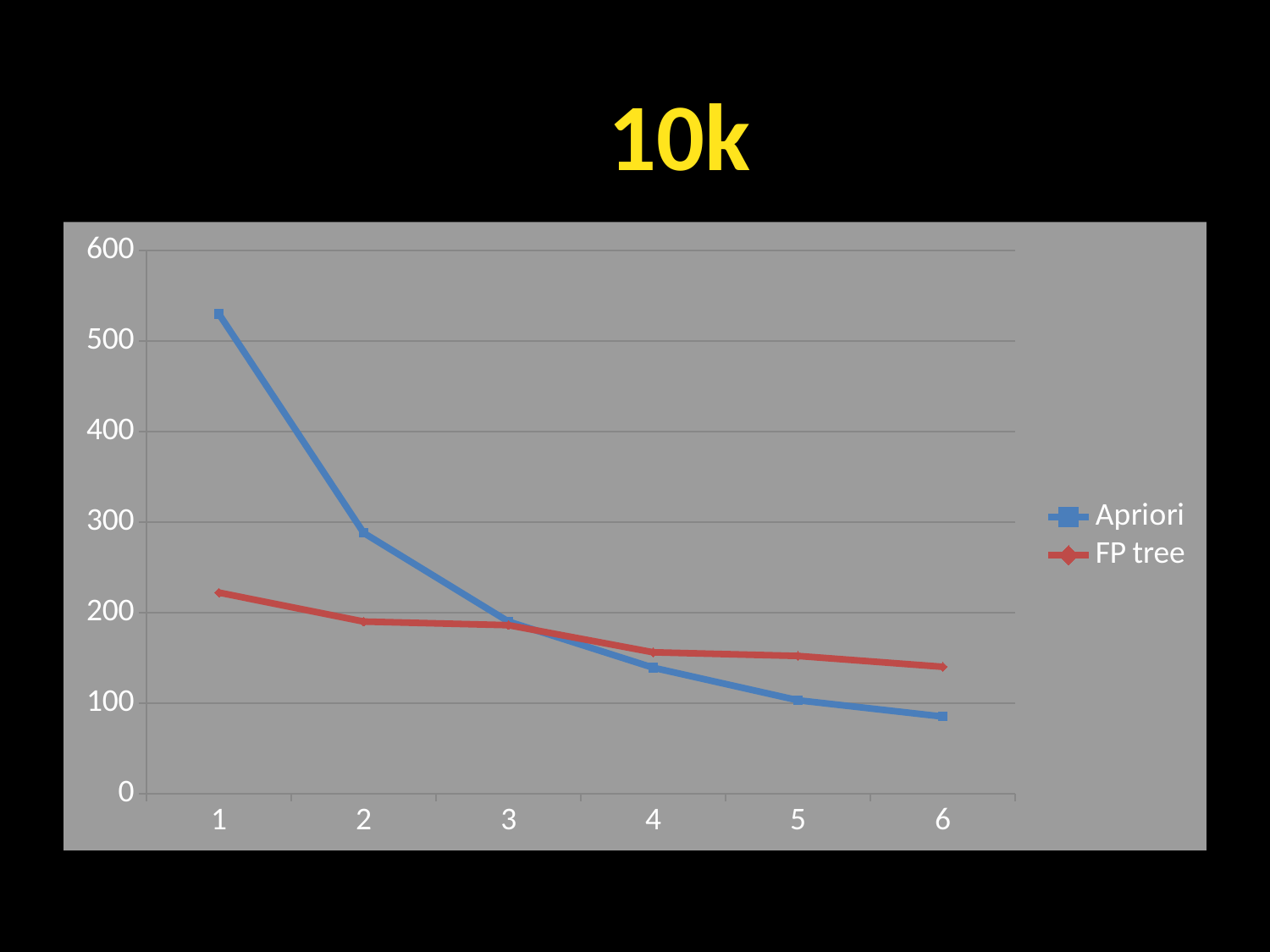

#
10k

### Chart

| Category | Apriori | FP tree |
|---|---|---|
| 1 | 530.0 | 222.0 |
| 2 | 288.0 | 190.0 |
| 3 | 190.0 | 186.0 |
| 4 | 139.0 | 156.0 |
| 5 | 103.0 | 152.0 |
| 6 | 85.0 | 140.0 |